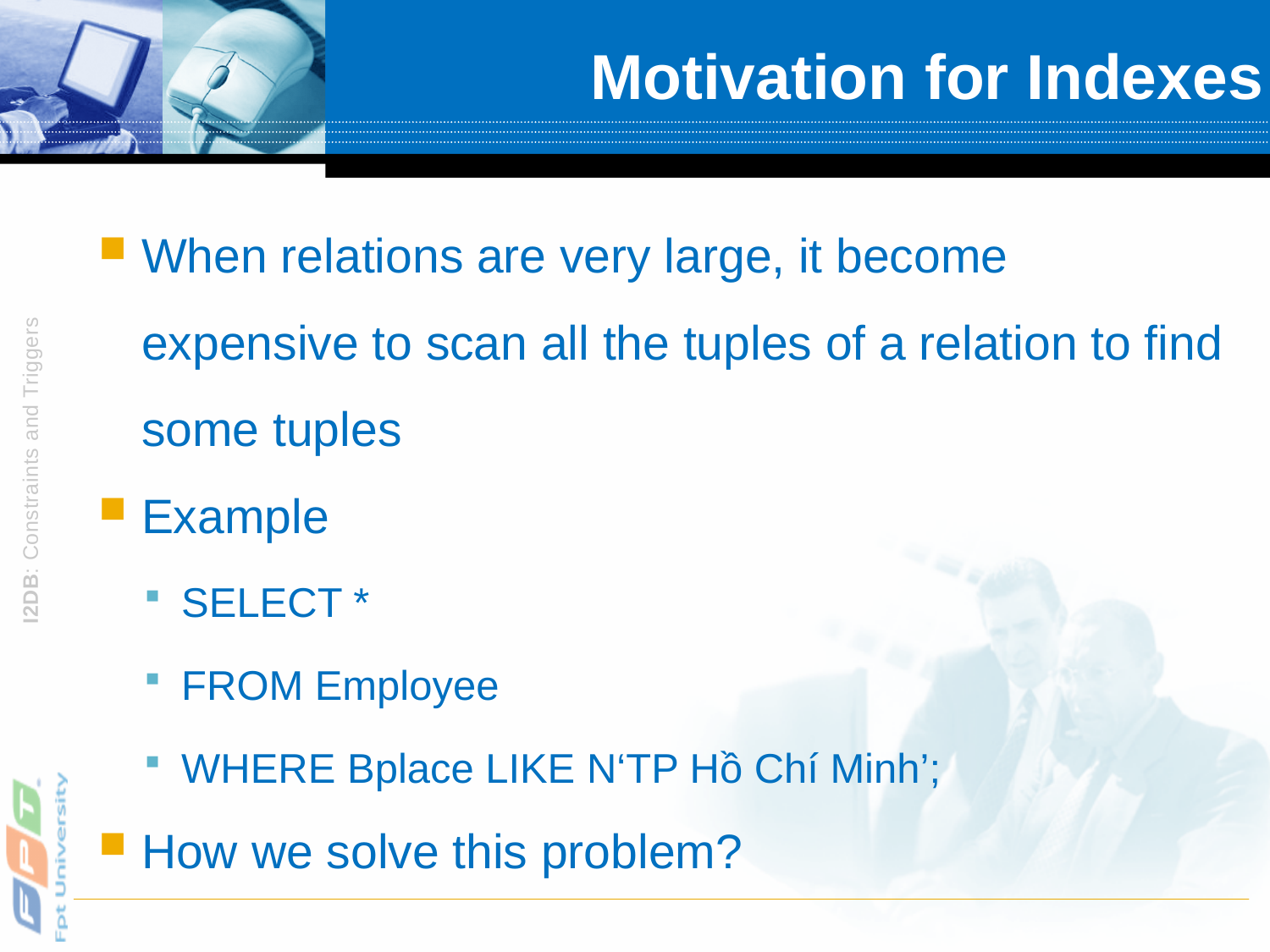

# Motivation for Indexes
When relations are very large, it become expensive to scan all the tuples of a relation to find some tuples
Example
SELECT *
FROM Employee
WHERE Bplace LIKE N‘TP Hồ Chí Minh’;
How we solve this problem?